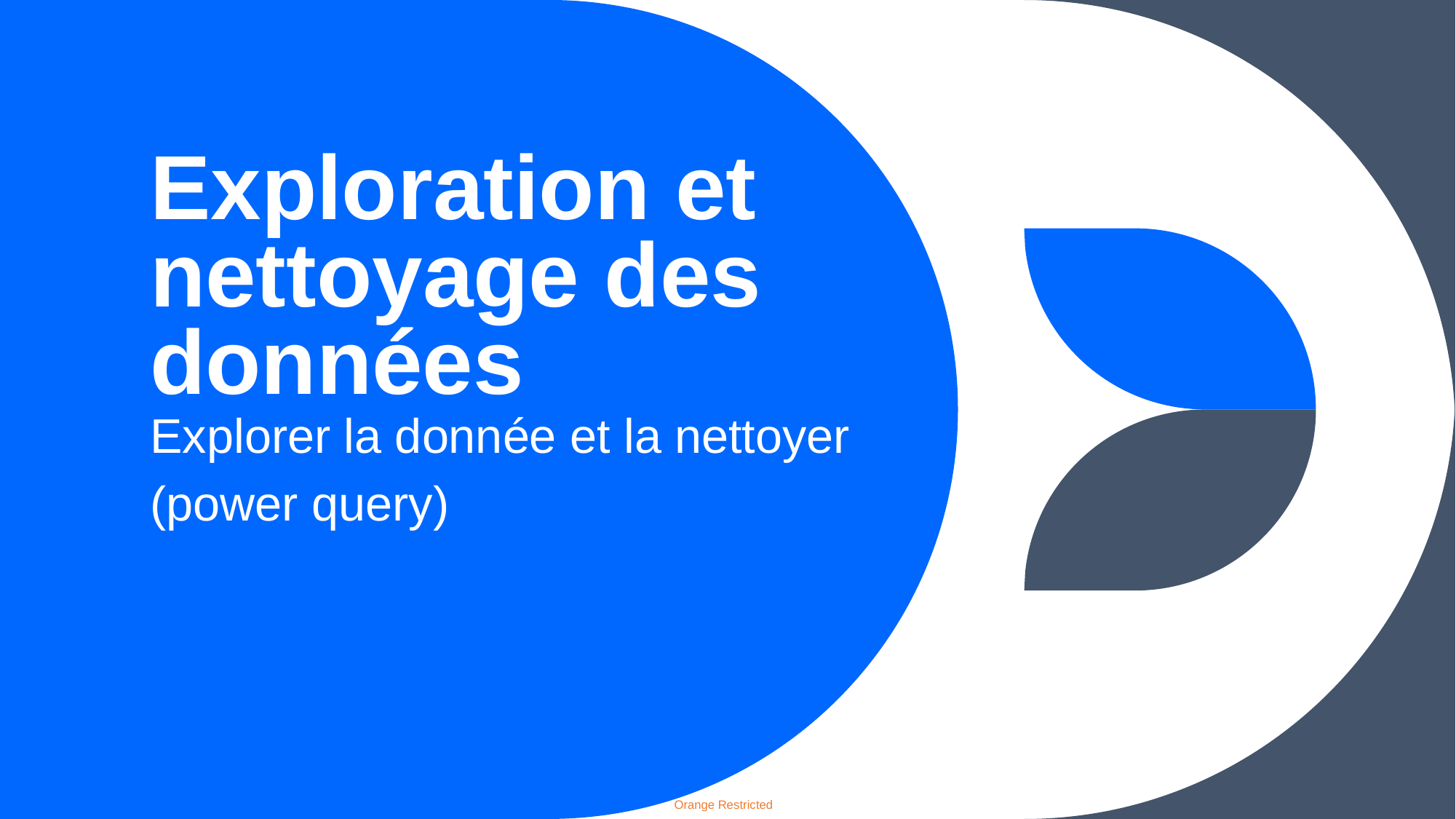

# Exploration et nettoyage des données
Explorer la donnée et la nettoyer
(power query)